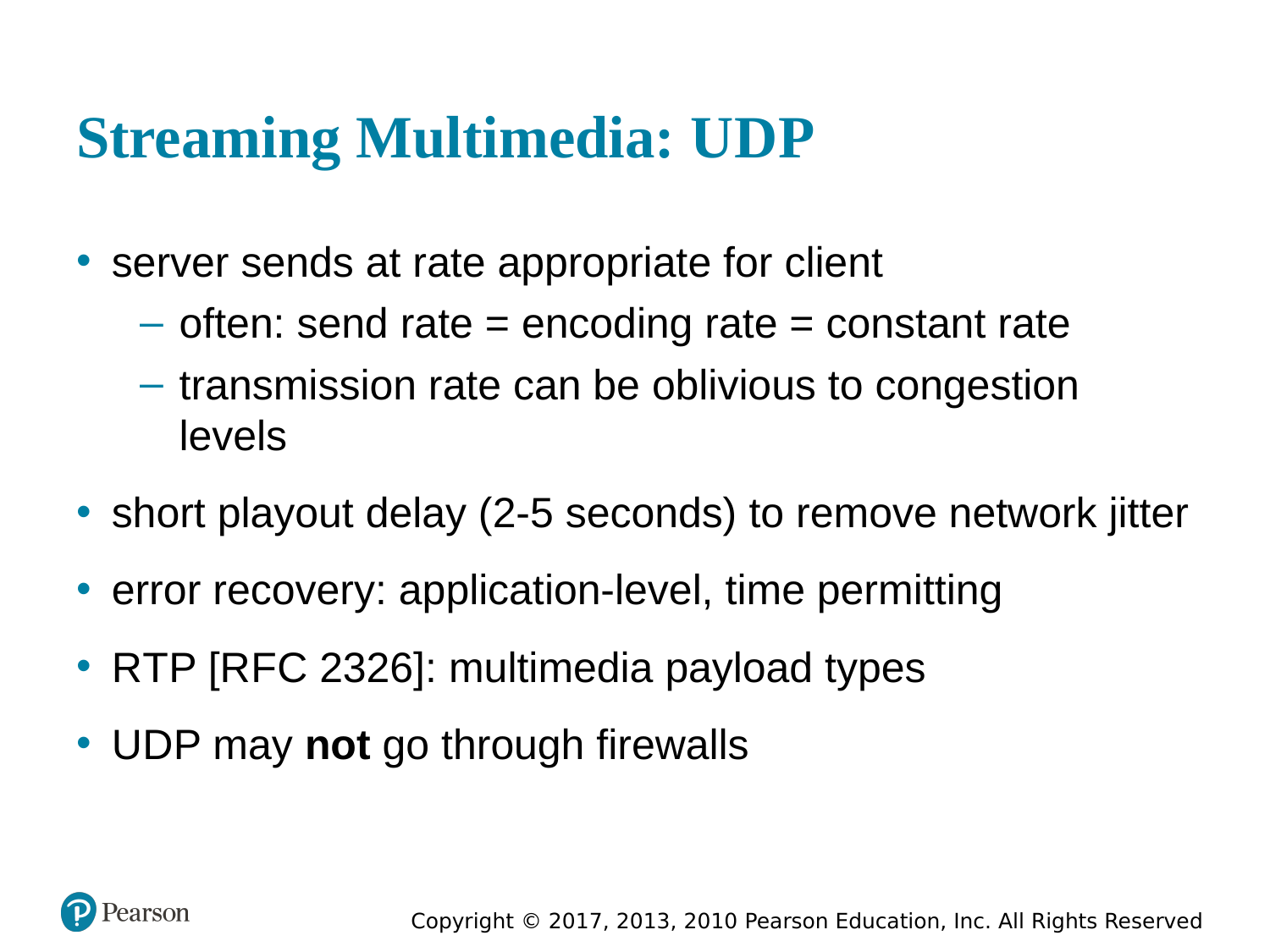

# Streaming Multimedia: U D P
server sends at rate appropriate for client
often: send rate = encoding rate = constant rate
transmission rate can be oblivious to congestion levels
short playout delay (2-5 seconds) to remove network jitter
error recovery: application-level, time permitting
R T P [R F C 2326]: multimedia payload types
U D P may not go through firewalls